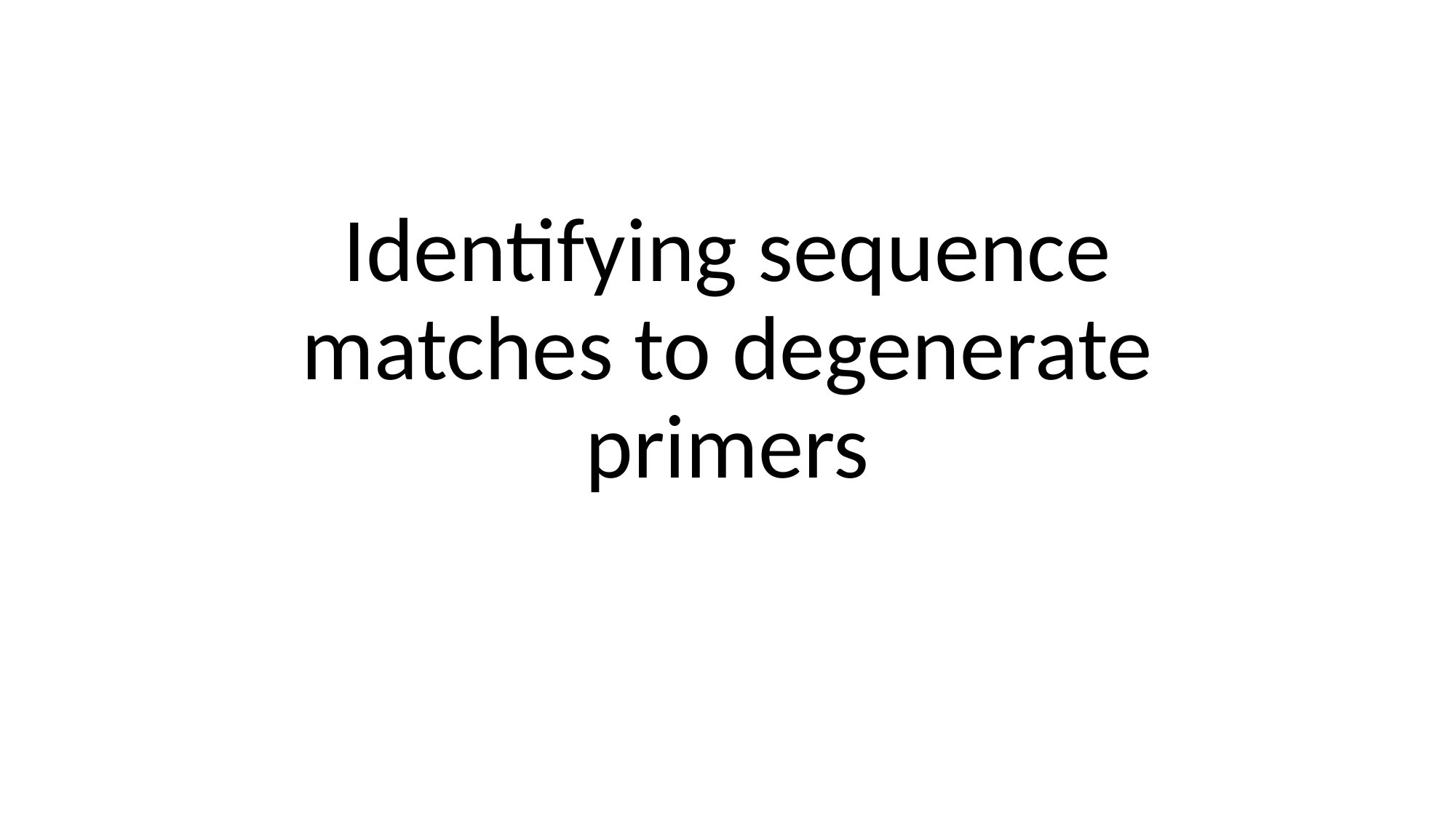

# Identifying sequence matches to degenerate primers